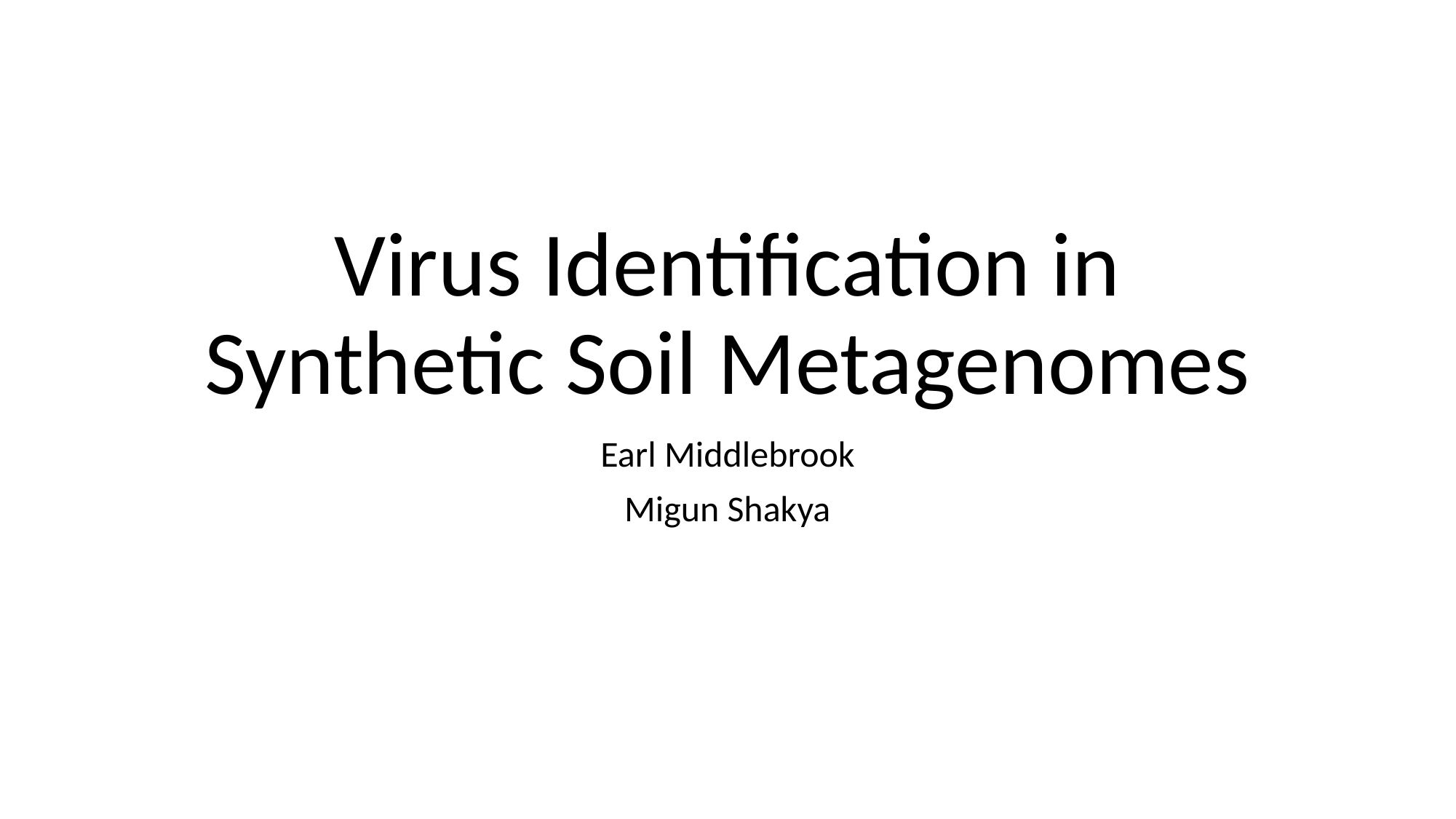

# Virus Identification in Synthetic Soil Metagenomes
Earl Middlebrook
Migun Shakya